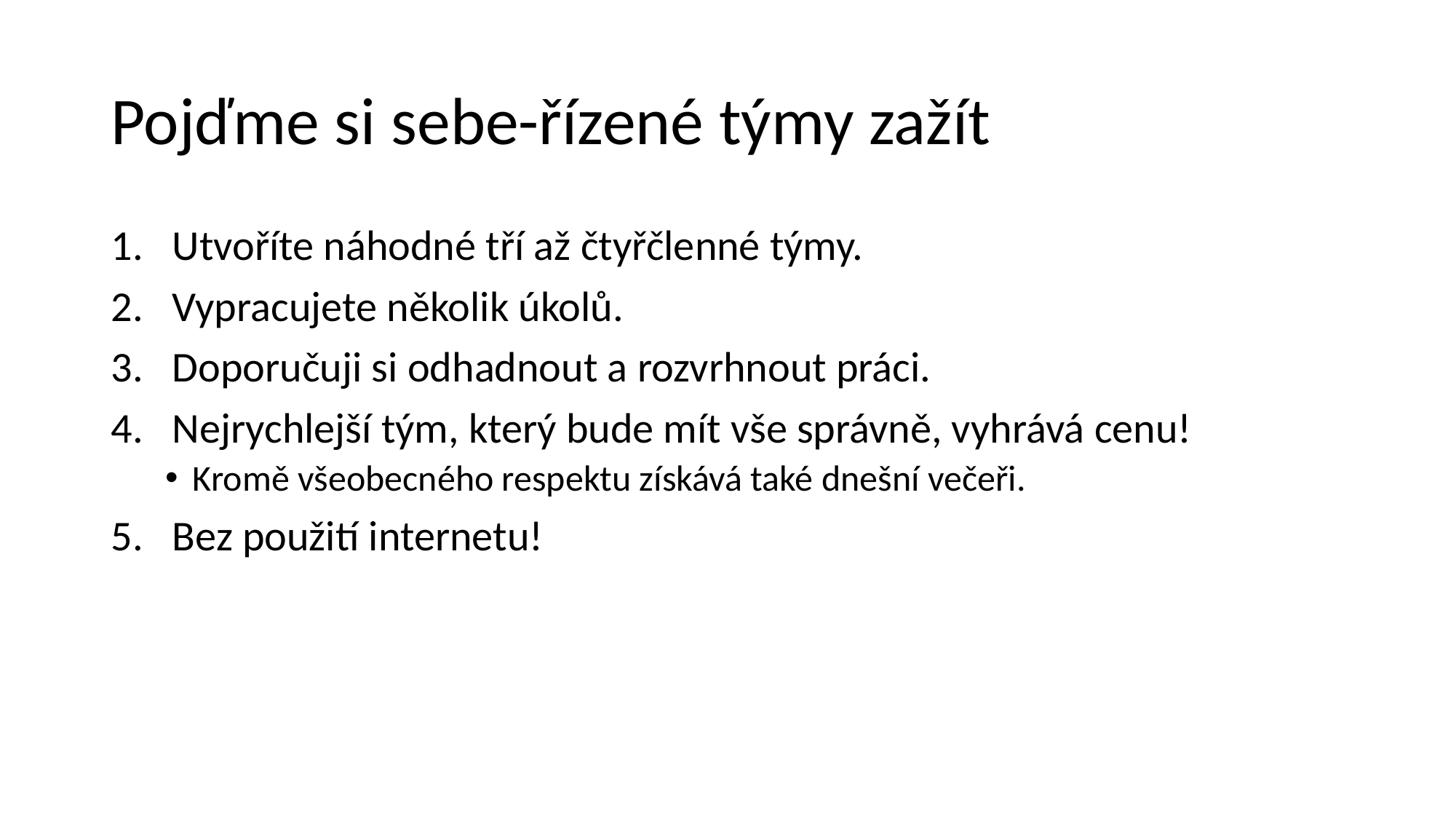

# Pojďme si sebe-řízené týmy zažít
Utvoříte náhodné tří až čtyřčlenné týmy.
Vypracujete několik úkolů.
Doporučuji si odhadnout a rozvrhnout práci.
Nejrychlejší tým, který bude mít vše správně, vyhrává cenu!
Kromě všeobecného respektu získává také dnešní večeři.
Bez použití internetu!